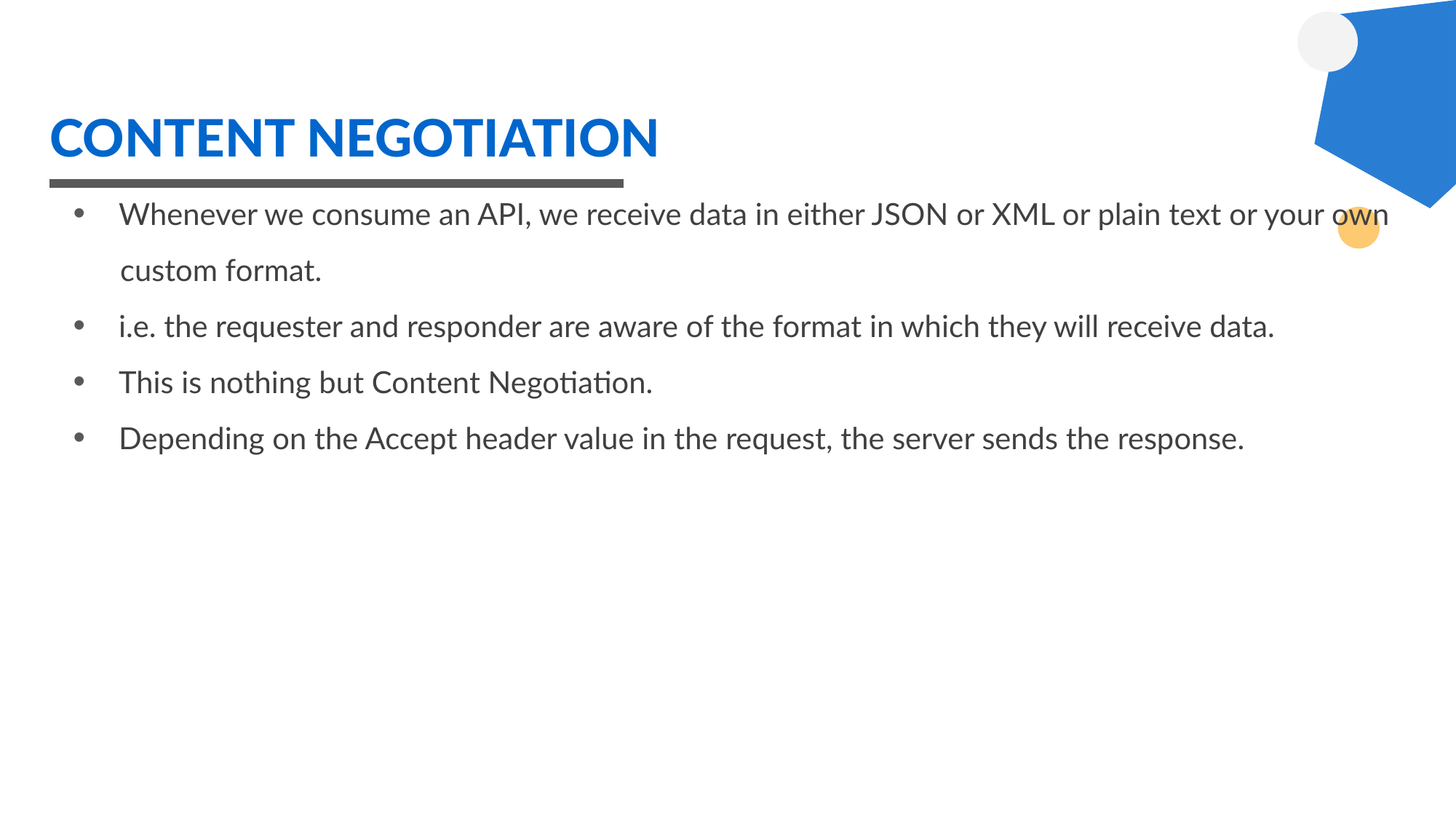

# CONTENT NEGOTIATION
Whenever we consume an API, we receive data in either JSON or XML or plain text or your own
      custom format.
i.e. the requester and responder are aware of the format in which they will receive data.
This is nothing but Content Negotiation.
Depending on the Accept header value in the request, the server sends the response.